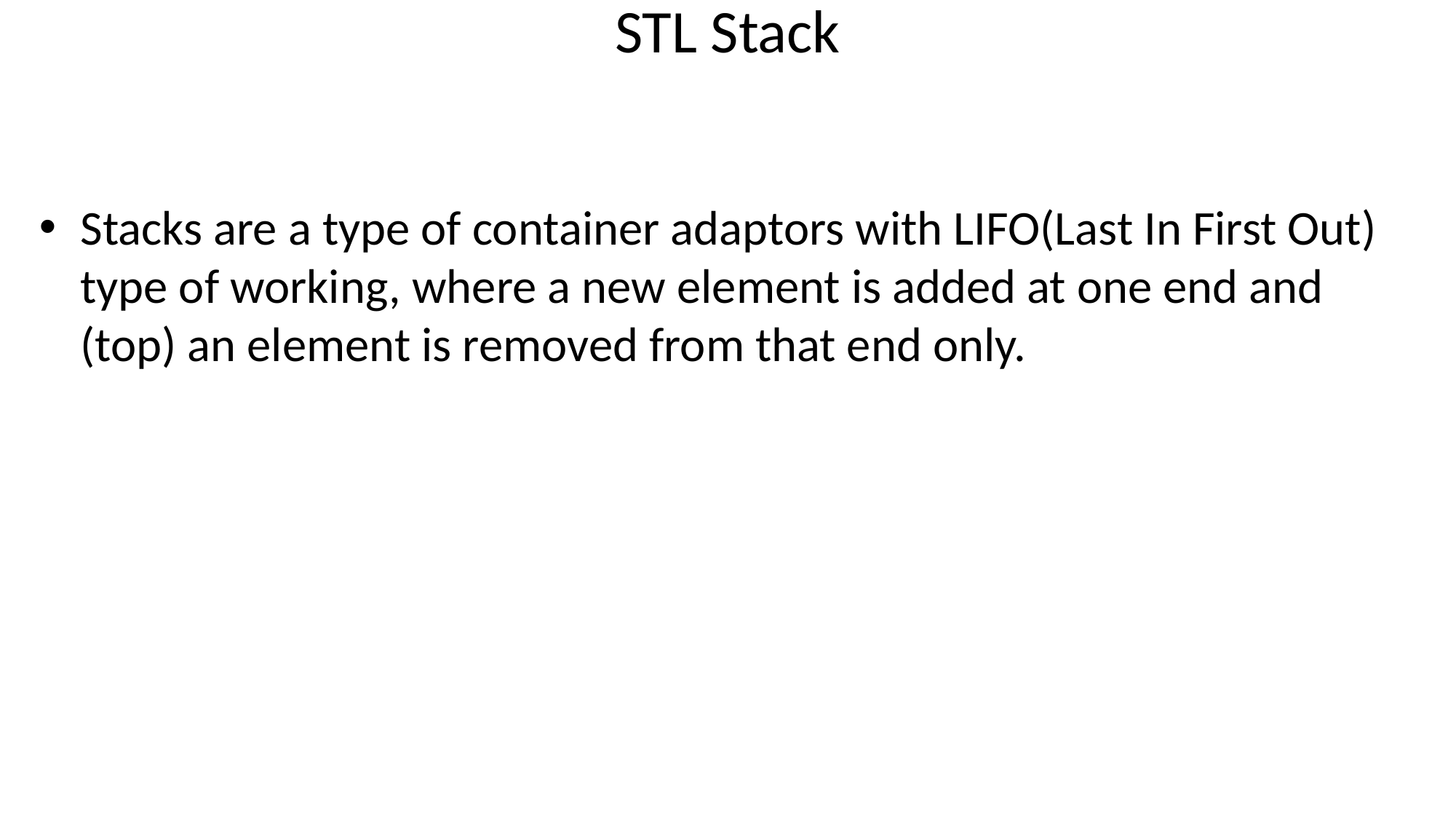

# STL Stack
Stacks are a type of container adaptors with LIFO(Last In First Out) type of working, where a new element is added at one end and (top) an element is removed from that end only.